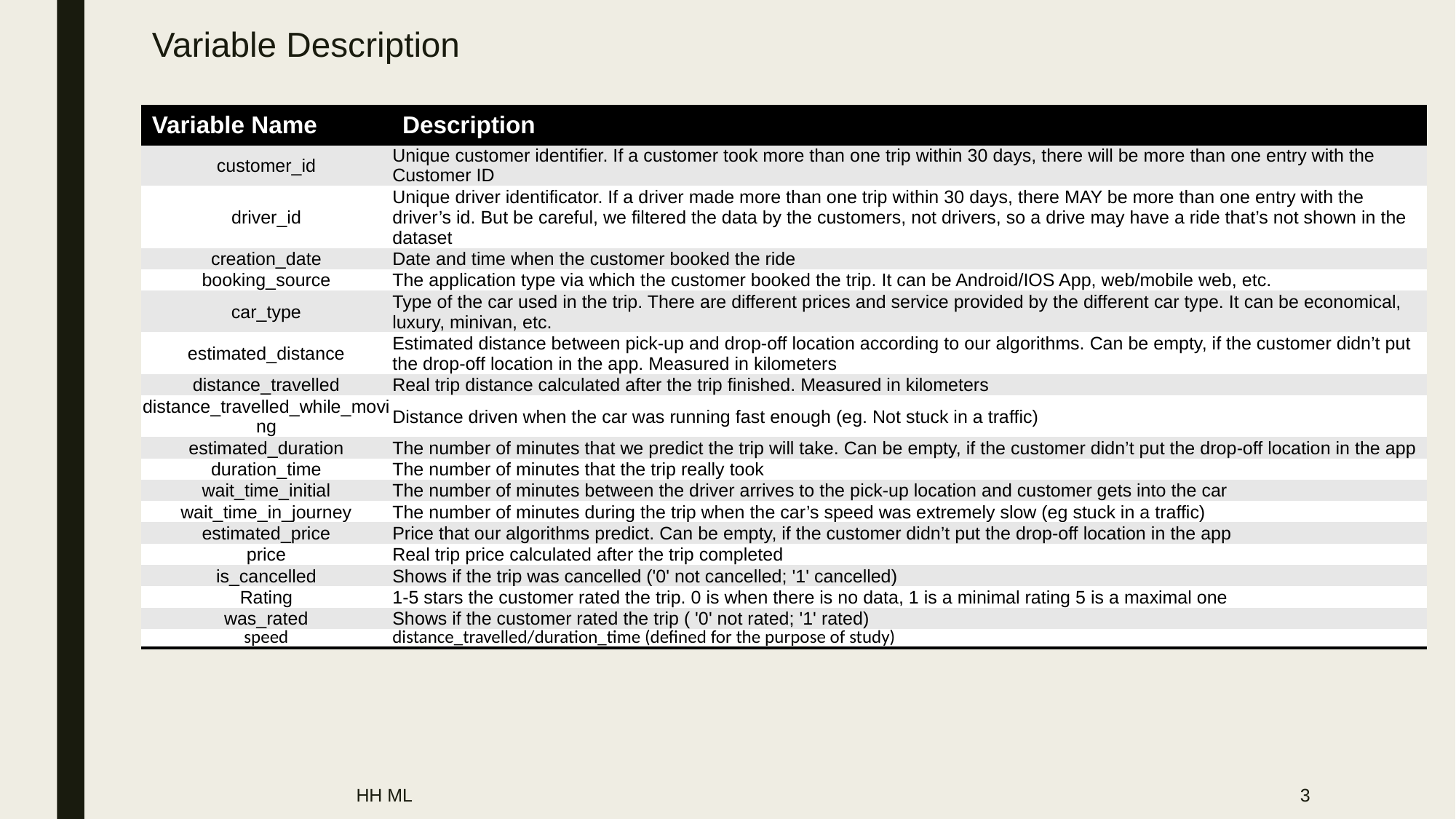

# Variable Description
| Variable Name | Description |
| --- | --- |
| customer\_id | Unique customer identifier. If a customer took more than one trip within 30 days, there will be more than one entry with the Customer ID |
| driver\_id | Unique driver identificator. If a driver made more than one trip within 30 days, there MAY be more than one entry with the driver’s id. But be careful, we filtered the data by the customers, not drivers, so a drive may have a ride that’s not shown in the dataset |
| creation\_date | Date and time when the customer booked the ride |
| booking\_source | The application type via which the customer booked the trip. It can be Android/IOS App, web/mobile web, etc. |
| car\_type | Type of the car used in the trip. There are different prices and service provided by the different car type. It can be economical, luxury, minivan, etc. |
| estimated\_distance | Estimated distance between pick-up and drop-off location according to our algorithms. Can be empty, if the customer didn’t put the drop-off location in the app. Measured in kilometers |
| distance\_travelled | Real trip distance calculated after the trip finished. Measured in kilometers |
| distance\_travelled\_while\_moving | Distance driven when the car was running fast enough (eg. Not stuck in a traffic) |
| estimated\_duration | The number of minutes that we predict the trip will take. Can be empty, if the customer didn’t put the drop-off location in the app |
| duration\_time | The number of minutes that the trip really took |
| wait\_time\_initial | The number of minutes between the driver arrives to the pick-up location and customer gets into the car |
| wait\_time\_in\_journey | The number of minutes during the trip when the car’s speed was extremely slow (eg stuck in a traffic) |
| estimated\_price | Price that our algorithms predict. Can be empty, if the customer didn’t put the drop-off location in the app |
| price | Real trip price calculated after the trip completed |
| is\_cancelled | Shows if the trip was cancelled ('0' not cancelled; '1' cancelled) |
| Rating | 1-5 stars the customer rated the trip. 0 is when there is no data, 1 is a minimal rating 5 is a maximal one |
| was\_rated | Shows if the customer rated the trip ( '0' not rated; '1' rated) |
| speed | distance\_travelled/duration\_time (defined for the purpose of study) |
HH ML
3